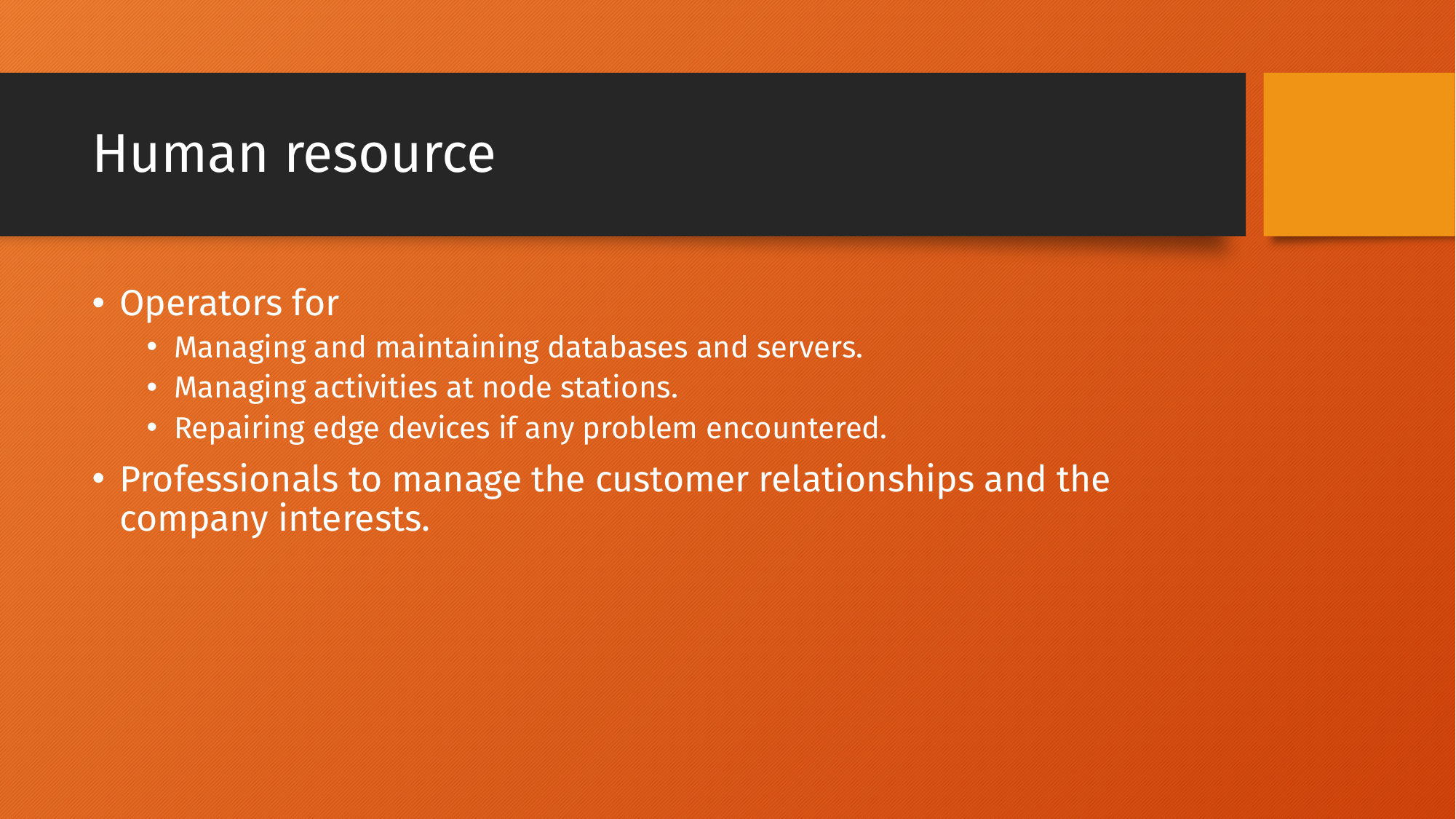

# Human resource
Operators for
Managing and maintaining databases and servers.
Managing activities at node stations.
Repairing edge devices if any problem encountered.
Professionals to manage the customer relationships and the company interests.